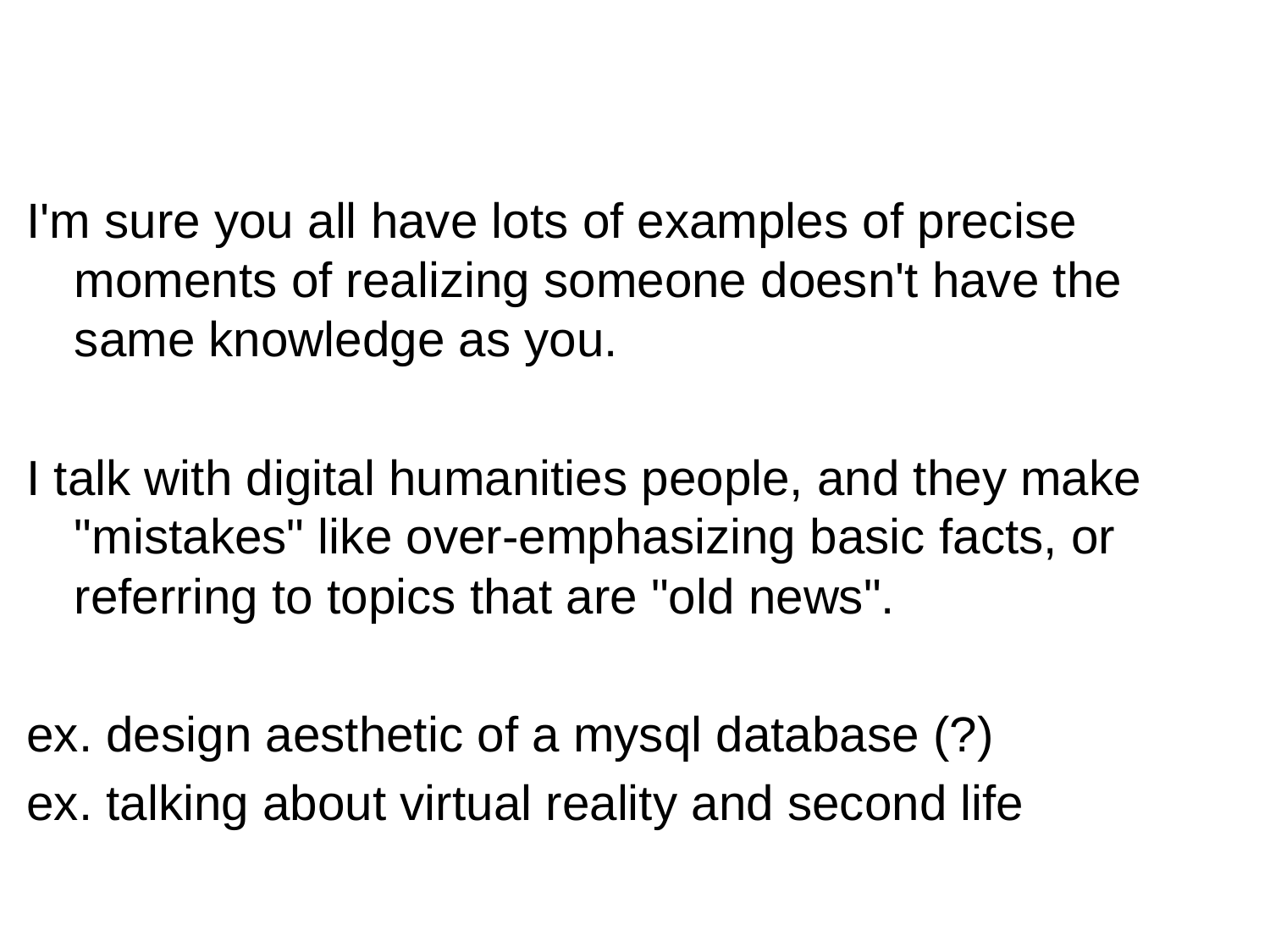

#

I'm sure you all have lots of examples of precise moments of realizing someone doesn't have the same knowledge as you.

I talk with digital humanities people, and they make "mistakes" like over-emphasizing basic facts, or referring to topics that are "old news".

ex. design aesthetic of a mysql database (?)
ex. talking about virtual reality and second life